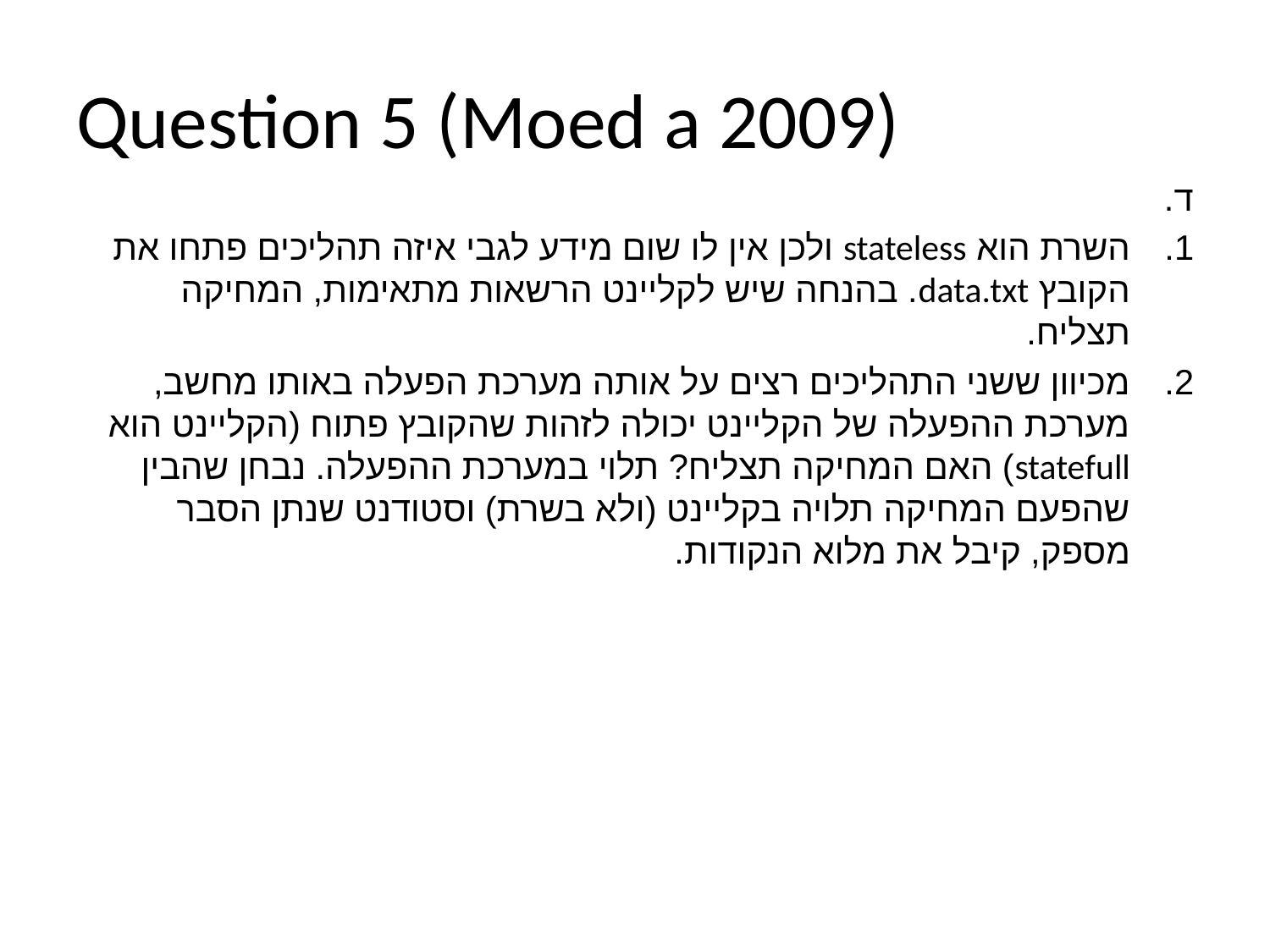

# Question 5 (Moed a 2009)
ד.
השרת הוא stateless ולכן אין לו שום מידע לגבי איזה תהליכים פתחו את הקובץ data.txt. בהנחה שיש לקליינט הרשאות מתאימות, המחיקה תצליח.
מכיוון ששני התהליכים רצים על אותה מערכת הפעלה באותו מחשב, מערכת ההפעלה של הקליינט יכולה לזהות שהקובץ פתוח (הקליינט הוא statefull) האם המחיקה תצליח? תלוי במערכת ההפעלה. נבחן שהבין שהפעם המחיקה תלויה בקליינט (ולא בשרת) וסטודנט שנתן הסבר מספק, קיבל את מלוא הנקודות.